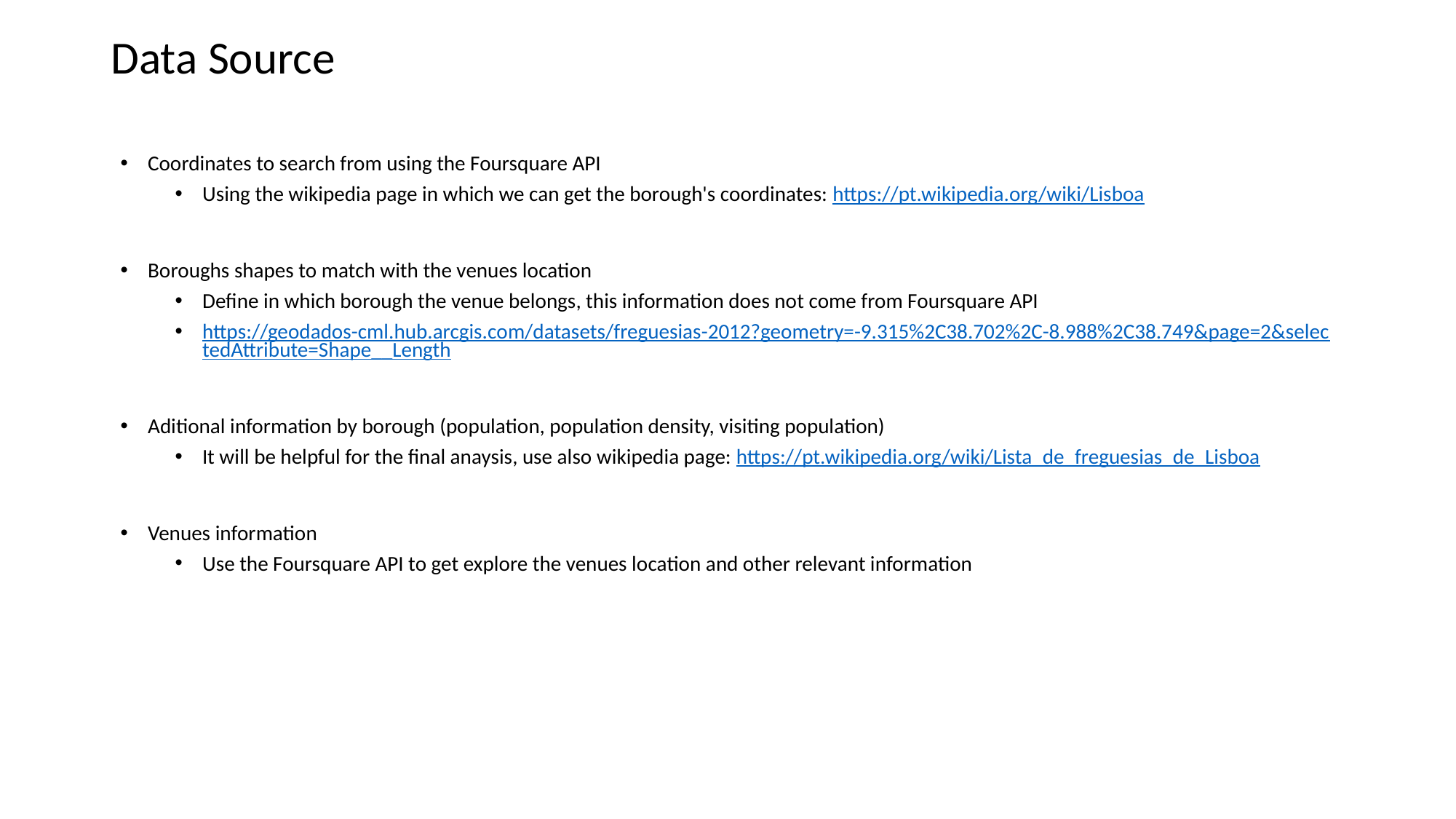

# Data Source
Coordinates to search from using the Foursquare API
Using the wikipedia page in which we can get the borough's coordinates: https://pt.wikipedia.org/wiki/Lisboa

Boroughs shapes to match with the venues location
Define in which borough the venue belongs, this information does not come from Foursquare API
https://geodados-cml.hub.arcgis.com/datasets/freguesias-2012?geometry=-9.315%2C38.702%2C-8.988%2C38.749&page=2&selectedAttribute=Shape__Length

Aditional information by borough (population, population density, visiting population)
It will be helpful for the final anaysis, use also wikipedia page: https://pt.wikipedia.org/wiki/Lista_de_freguesias_de_Lisboa

Venues information
Use the Foursquare API to get explore the venues location and other relevant information